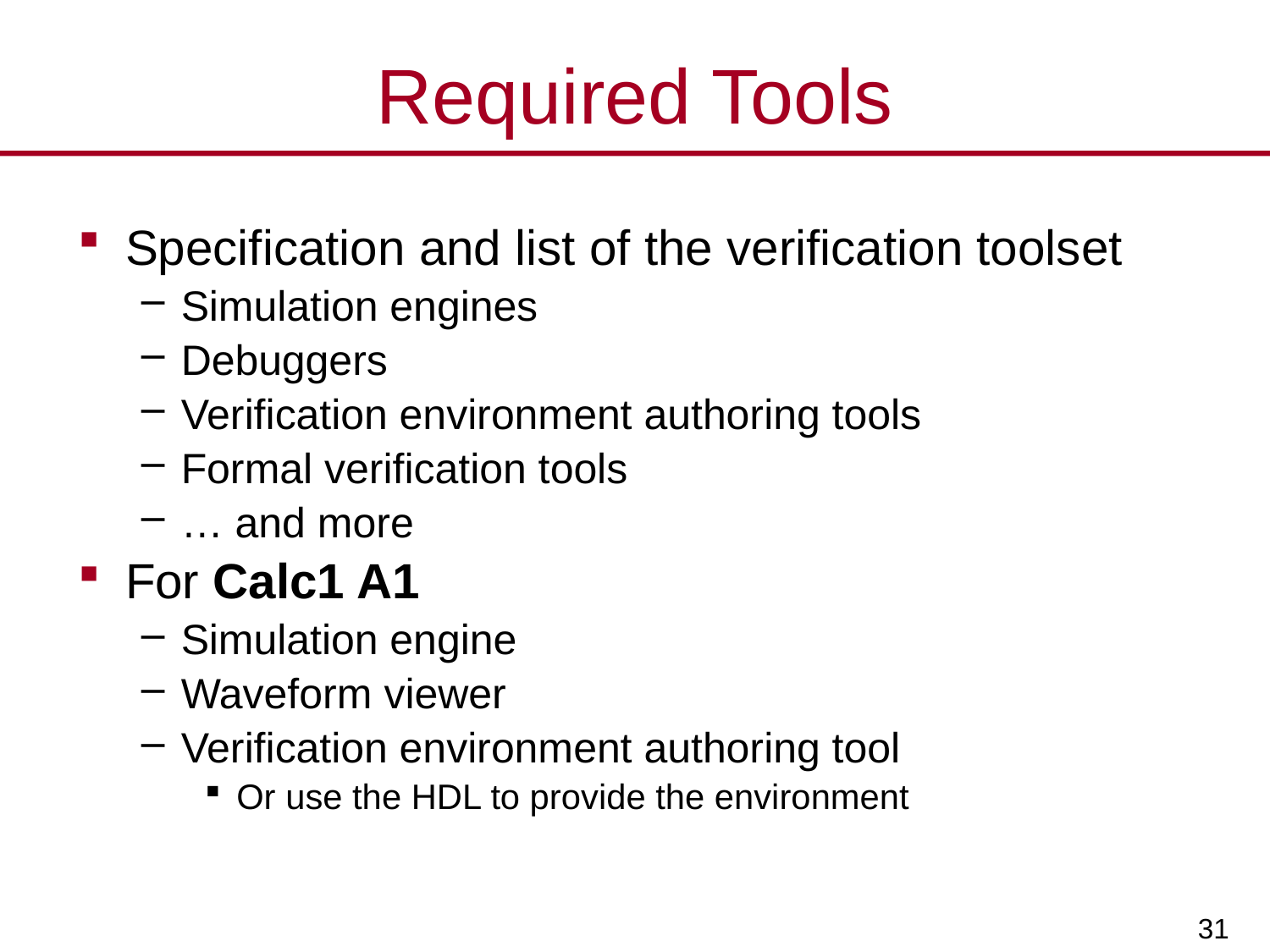

# Required Tools
Specification and list of the verification toolset
Simulation engines
Debuggers
Verification environment authoring tools
Formal verification tools
… and more
For Calc1 A1
Simulation engine
Waveform viewer
Verification environment authoring tool
Or use the HDL to provide the environment